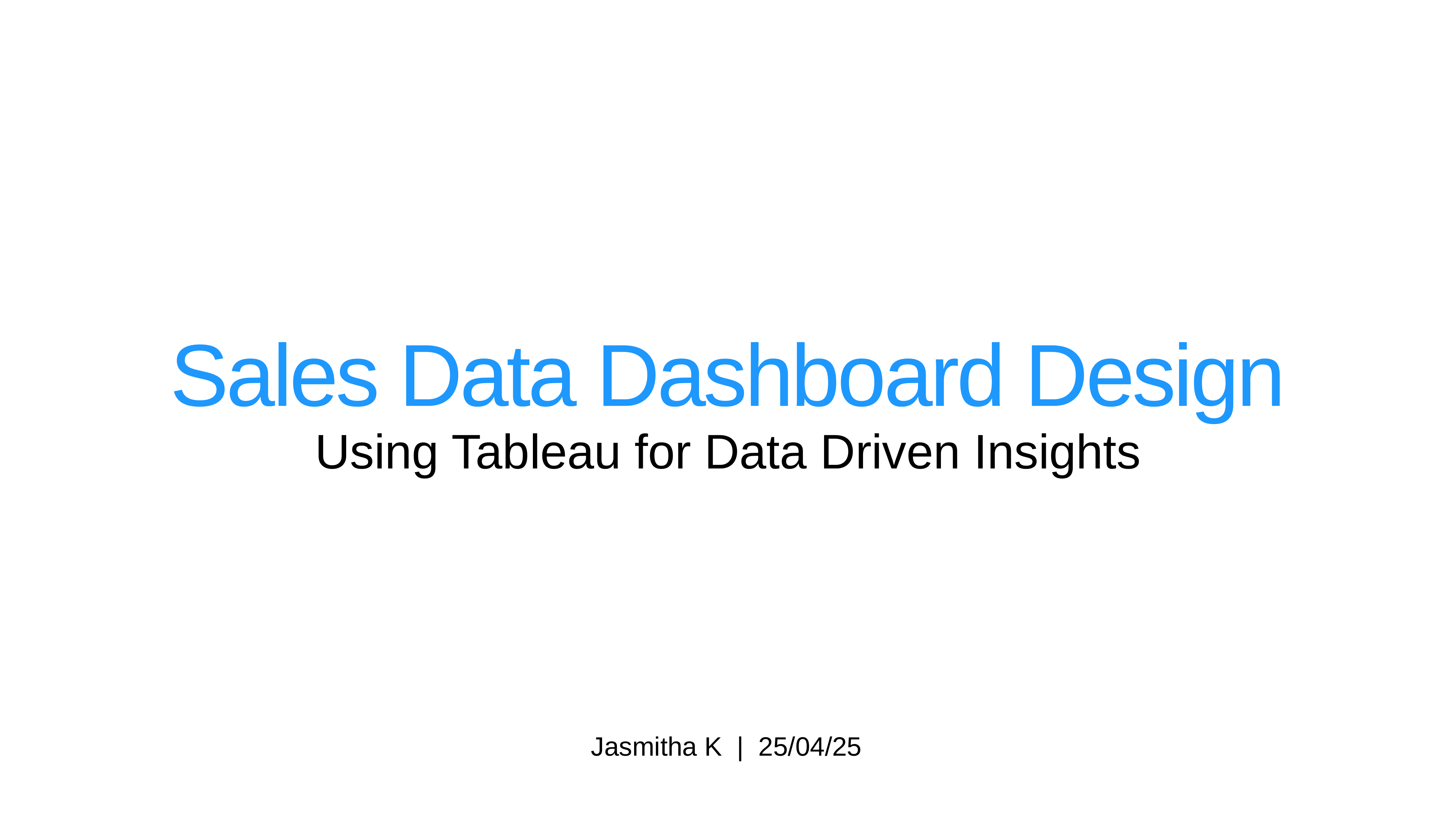

# Sales Data Dashboard Design
Using Tableau for Data Driven Insights
Jasmitha K  |  25/04/25